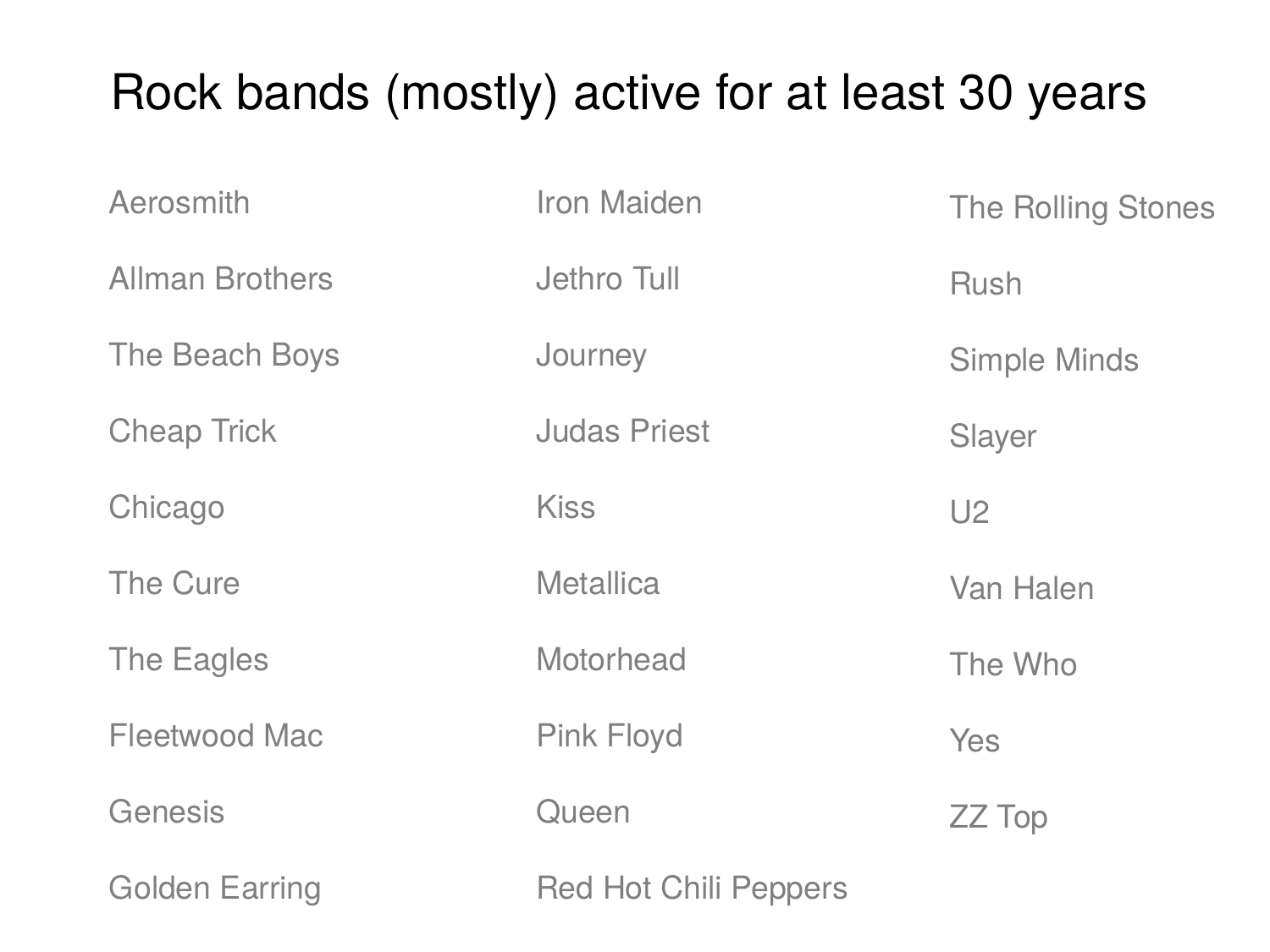

Rock bands (mostly) active for at least 30 years
Aerosmith

Allman Brothers

The Beach Boys

Cheap Trick

Chicago

The Cure

The Eagles

Fleetwood Mac

Genesis

Golden Earring
Iron Maiden

Jethro Tull

Journey

Judas Priest

Kiss

Metallica

Motorhead

Pink Floyd

Queen

Red Hot Chili Peppers
The Rolling Stones

Rush

Simple Minds

Slayer

U2

Van Halen

The Who

Yes

ZZ Top